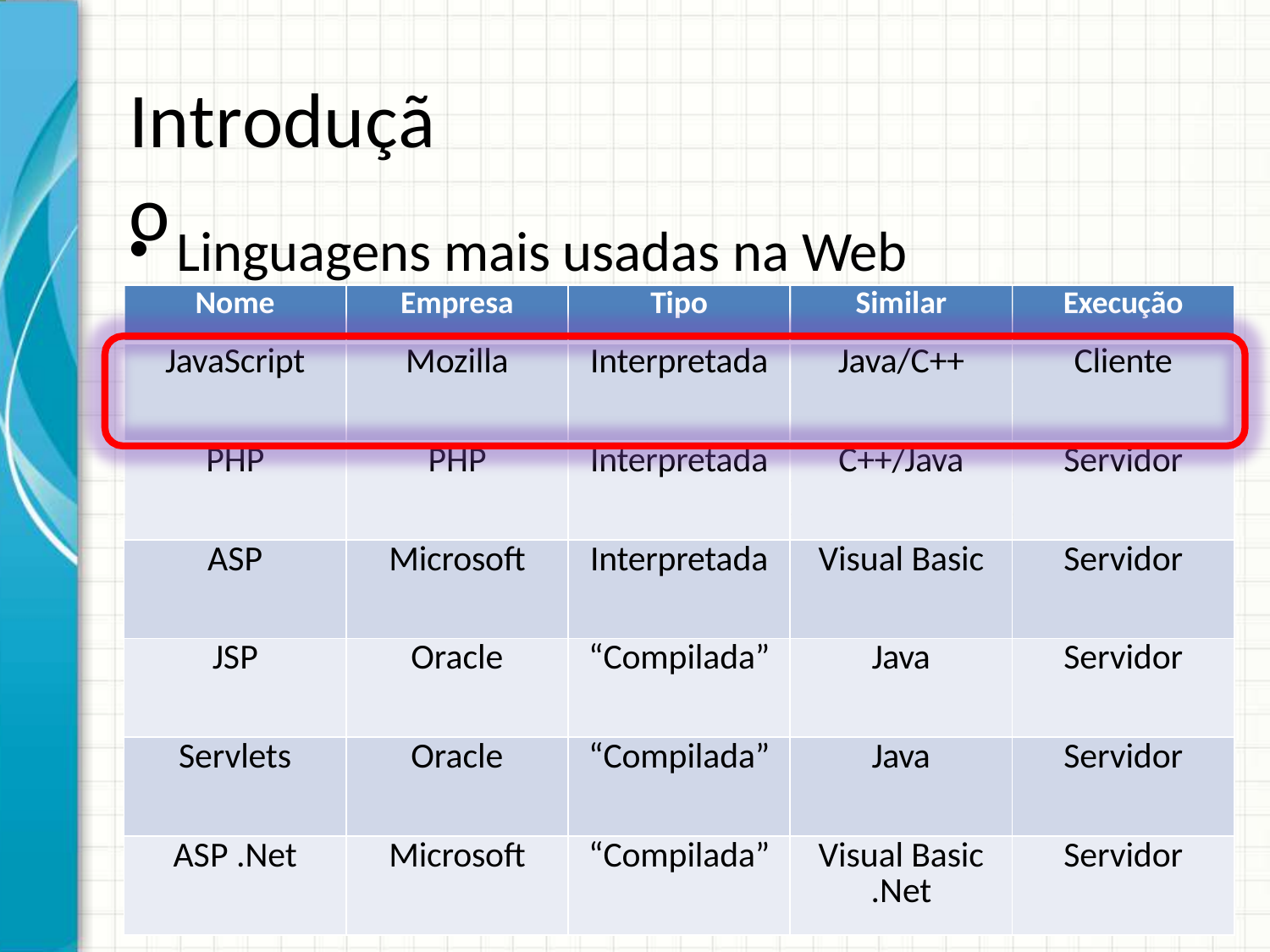

# Introdução
Linguagens mais usadas na Web
| Nome | Empresa | Tipo | Similar | Execução |
| --- | --- | --- | --- | --- |
| JavaScript | Mozilla | Interpretada | Java/C++ | Cliente |
| PHP | PHP | Interpretada | C++/Java | Servidor |
| ASP | Microsoft | Interpretada | Visual Basic | Servidor |
| JSP | Oracle | “Compilada” | Java | Servidor |
| Servlets | Oracle | “Compilada” | Java | Servidor |
| ASP .Net | Microsoft | “Compilada” | Visual Basic .Net | Servidor |